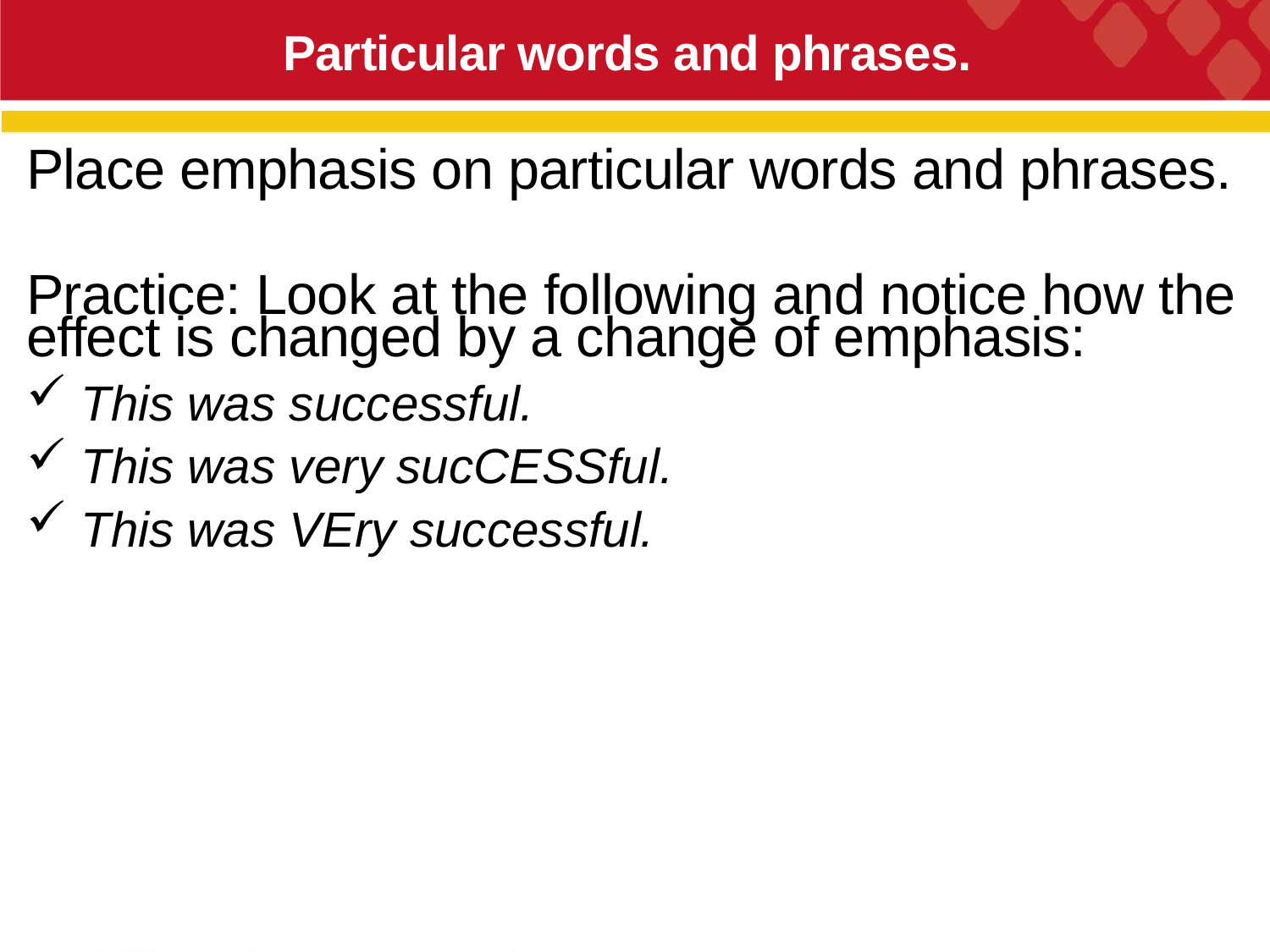

Particular words and phrases.
Place emphasis on particular words and phrases.

Practice: Look at the following and notice how the effect is changed by a change of emphasis:
 This was successful.
 This was very sucCESSful.
 This was VEry successful.